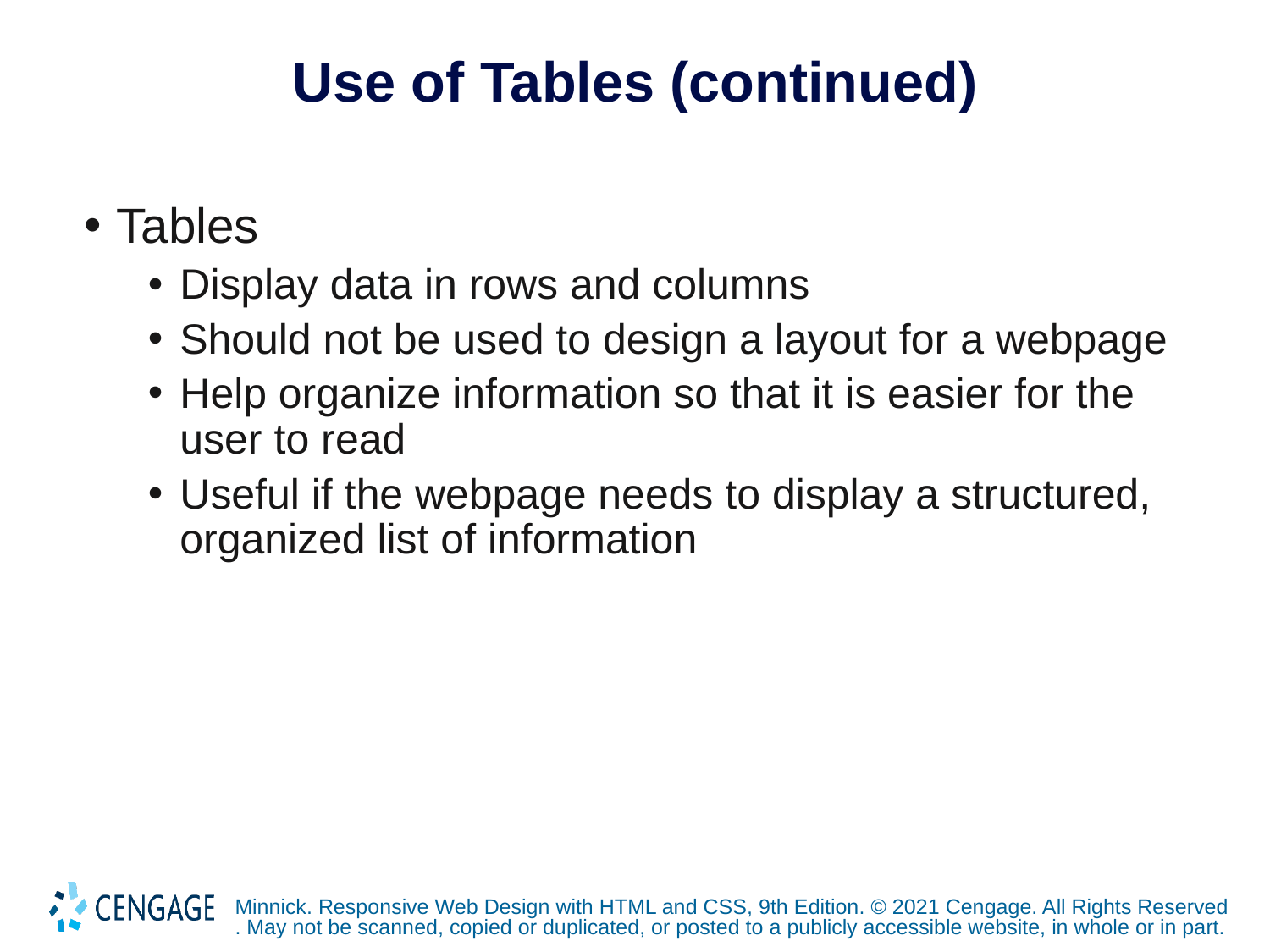

# Use of Tables (continued)
Tables
Display data in rows and columns
Should not be used to design a layout for a webpage
Help organize information so that it is easier for the user to read
Useful if the webpage needs to display a structured, organized list of information
Minnick. Responsive Web Design with HTML and CSS, 9th Edition. © 2021 Cengage. All Rights Reserved. May not be scanned, copied or duplicated, or posted to a publicly accessible website, in whole or in part.